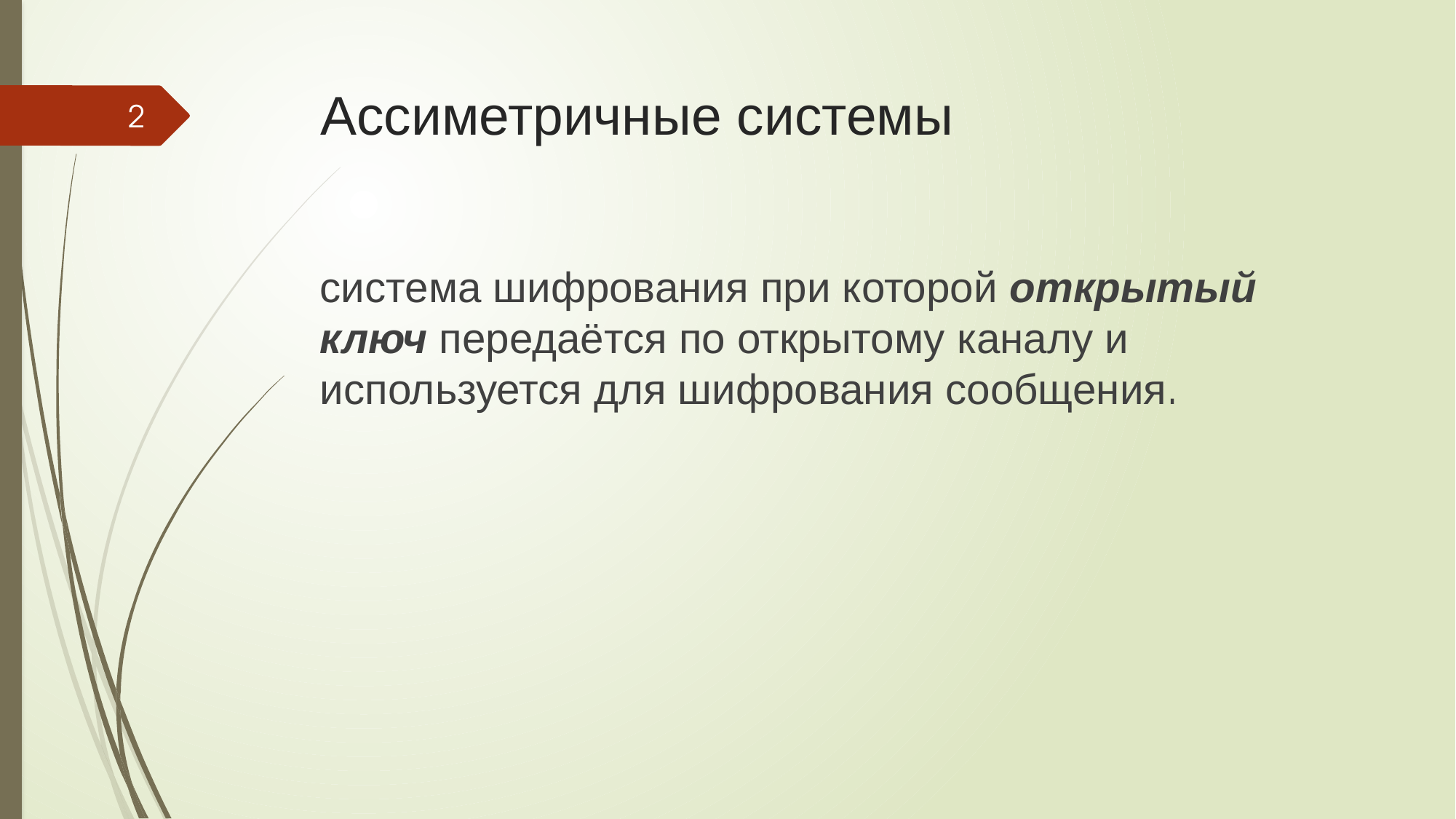

# Ассиметричные системы
2
система шифрования при которой открытый ключ передаётся по открытому каналу и используется для шифрования сообщения.